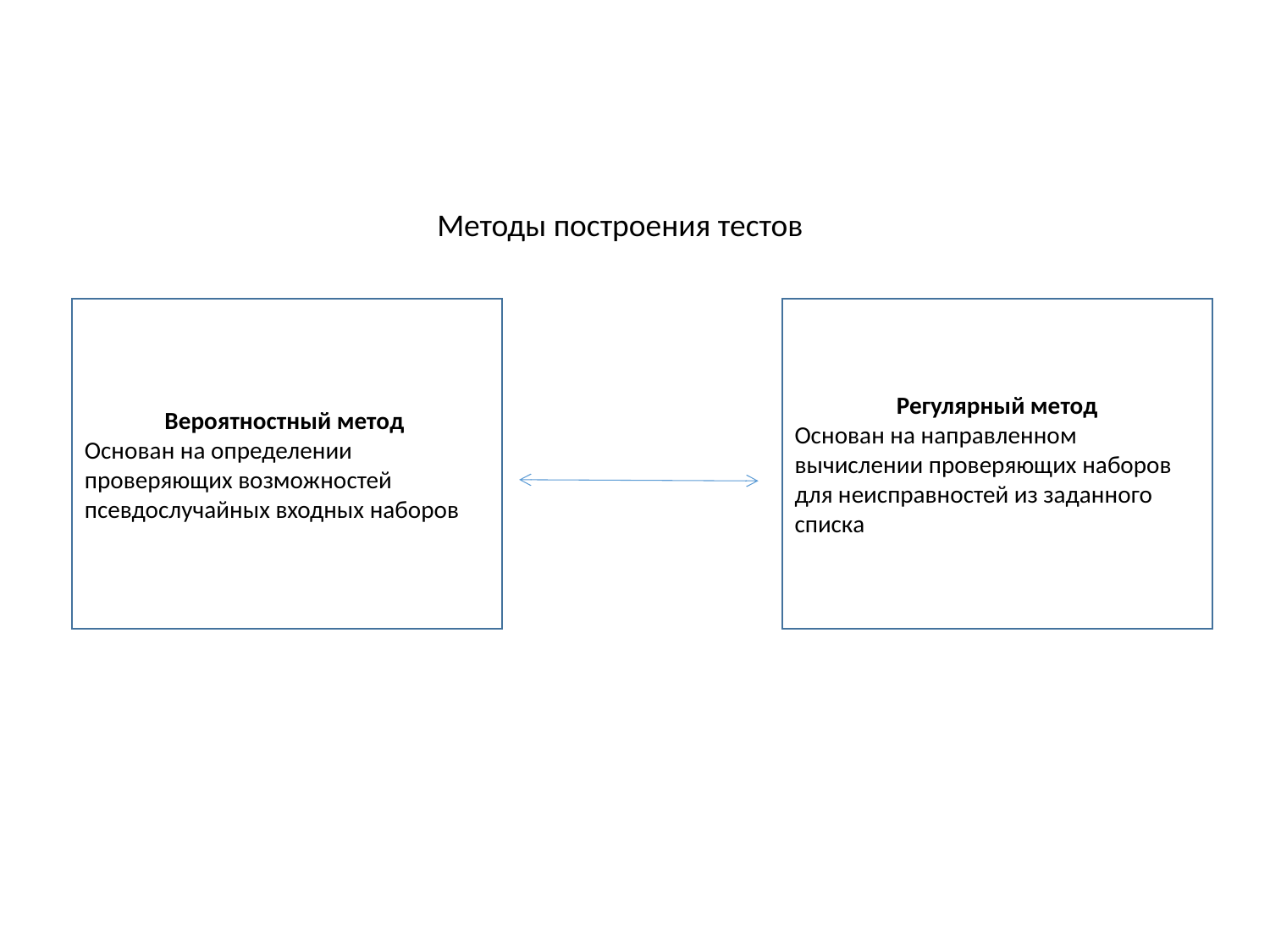

Методы построения тестов
Вероятностный метод
Основан на определении проверяющих возможностей псевдослучайных входных наборов
Регулярный метод
Основан на направленном вычислении проверяющих наборов для неисправностей из заданного спискаH